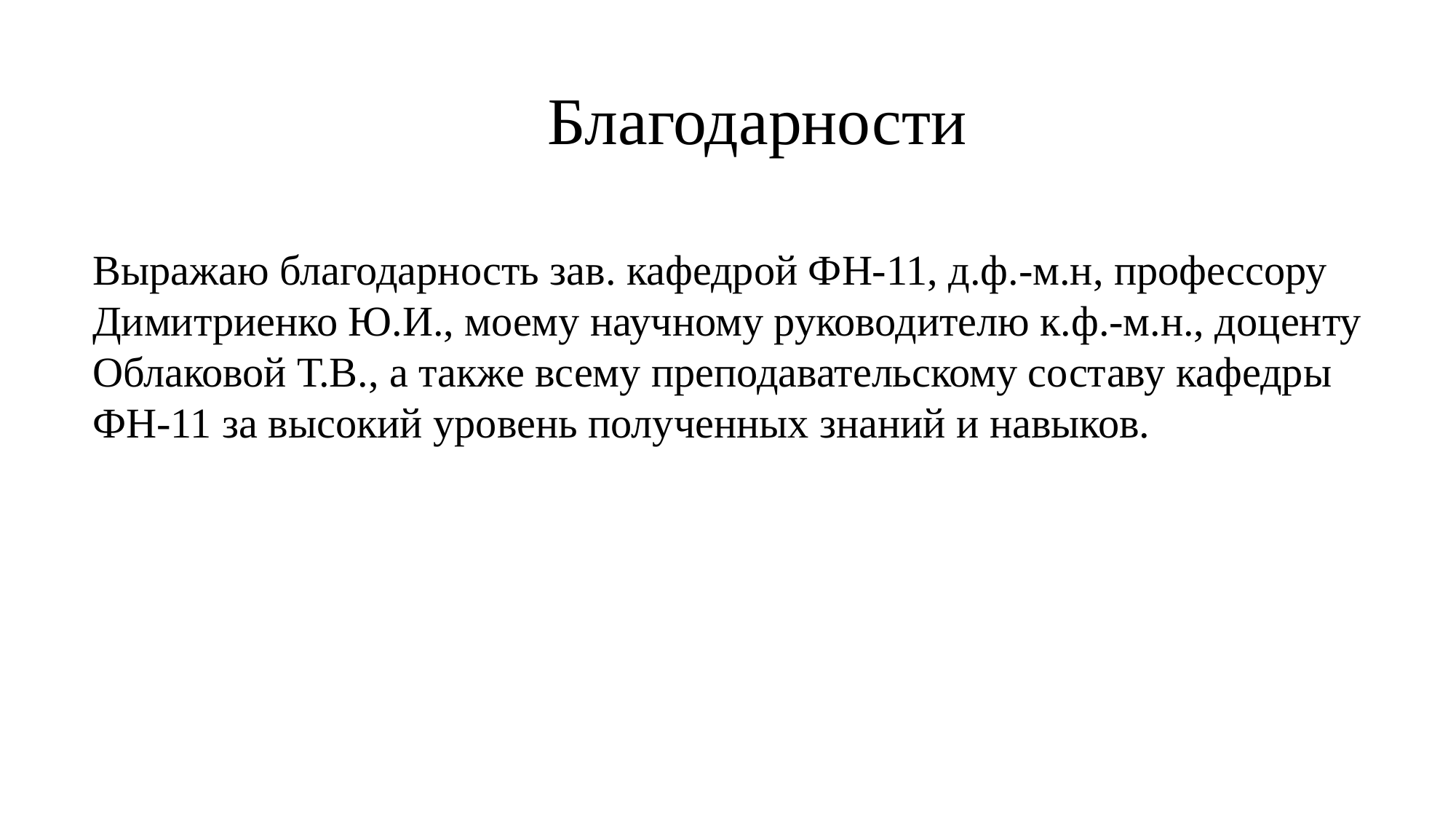

# Благодарности
Выражаю благодарность зав. кафедрой ФН-11, д.ф.-м.н, профессору Димитриенко Ю.И., моему научному руководителю к.ф.-м.н., доценту Облаковой Т.В., а также всему преподавательскому составу кафедры ФН-11 за высокий уровень полученных знаний и навыков.